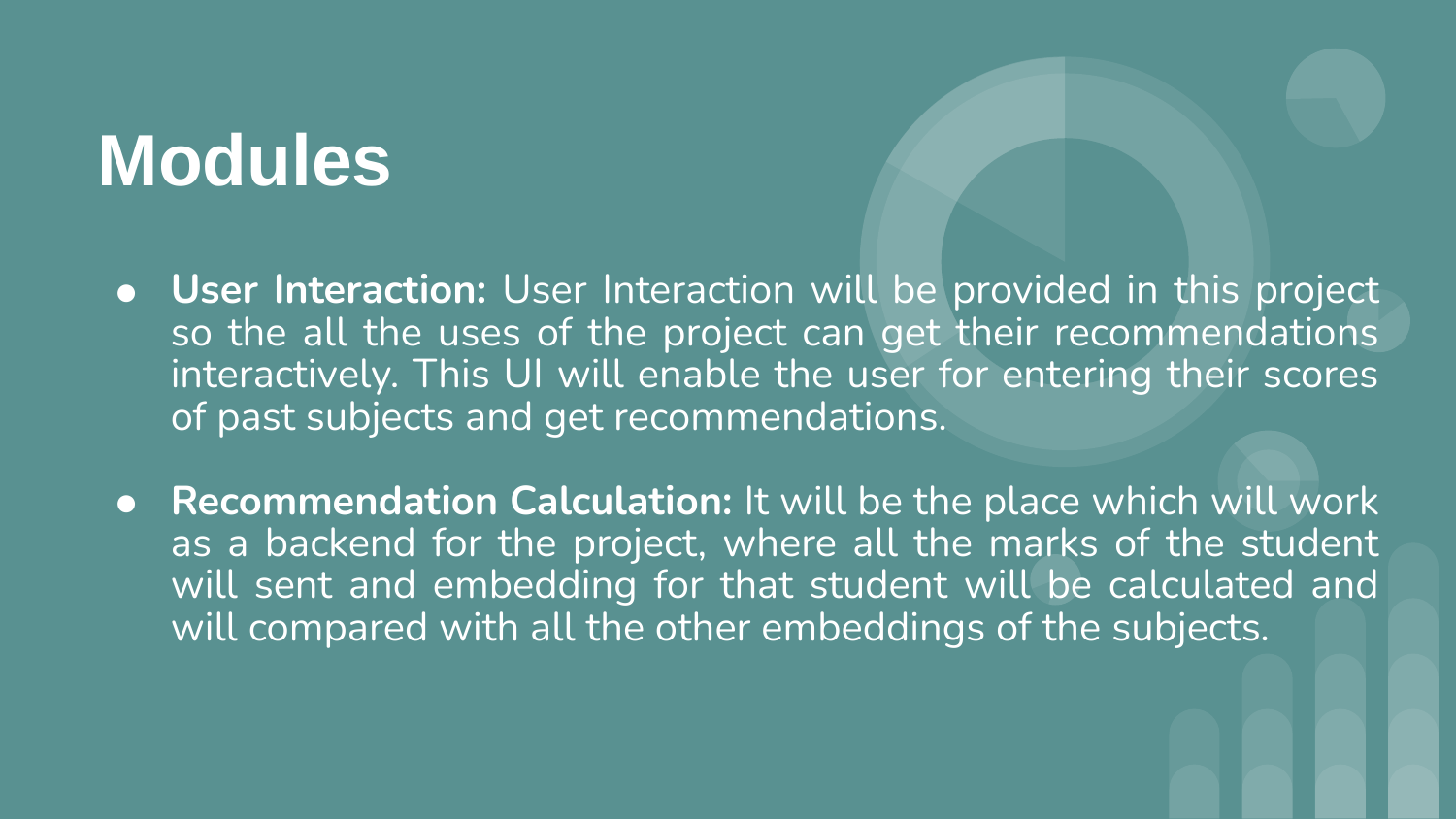

# Modules
User Interaction: User Interaction will be provided in this project so the all the uses of the project can get their recommendations interactively. This UI will enable the user for entering their scores of past subjects and get recommendations.

Recommendation Calculation: It will be the place which will work as a backend for the project, where all the marks of the student will sent and embedding for that student will be calculated and will compared with all the other embeddings of the subjects.